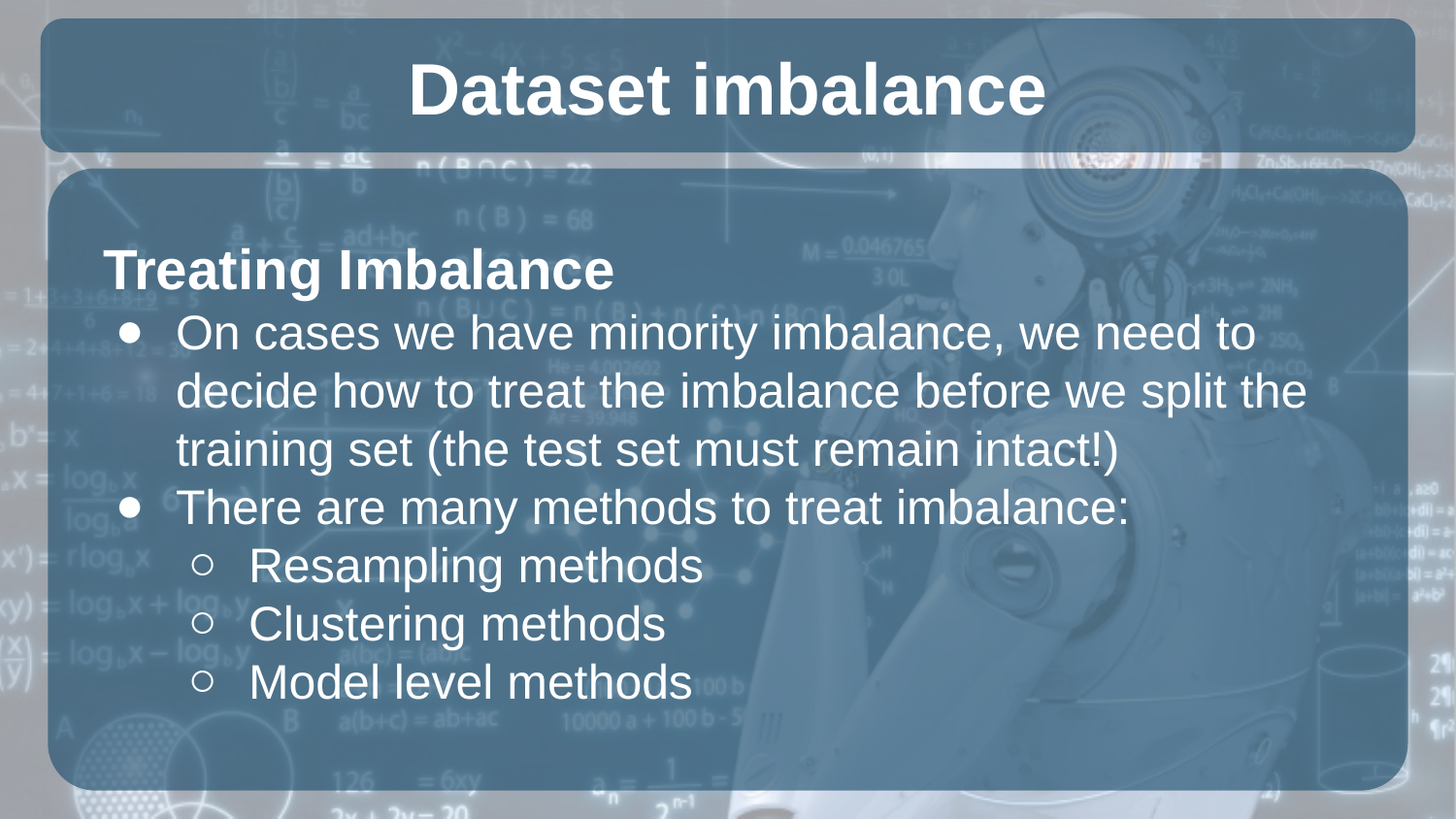

# Dataset imbalance
Treating Imbalance
On cases we have minority imbalance, we need to decide how to treat the imbalance before we split the training set (the test set must remain intact!)
There are many methods to treat imbalance:
Resampling methods
Clustering methods
Model level methods